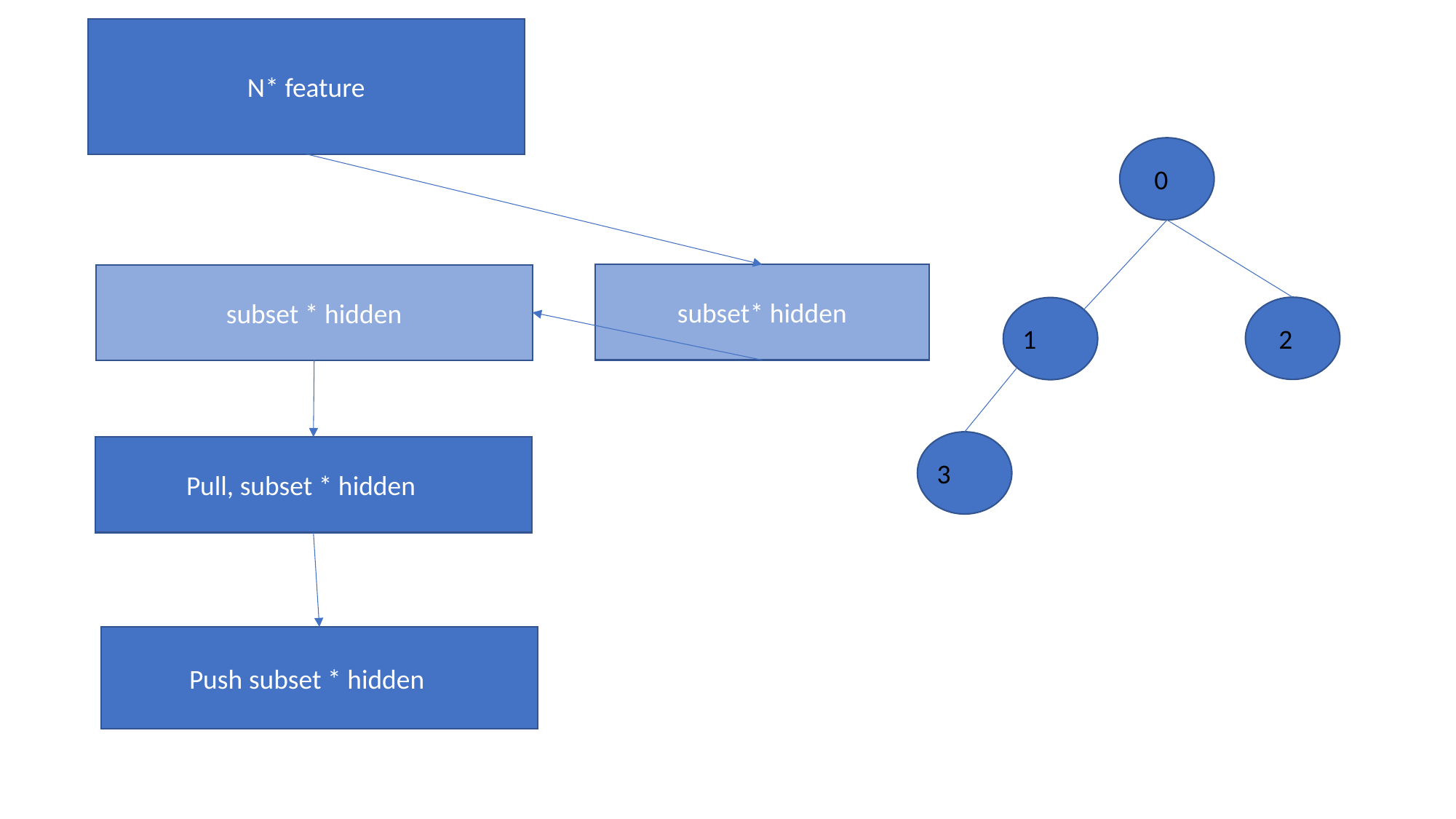

N* feature

0
subset* hidden
subset * hidden

2
1

Pull, subset * hidden
3
Push subset * hidden